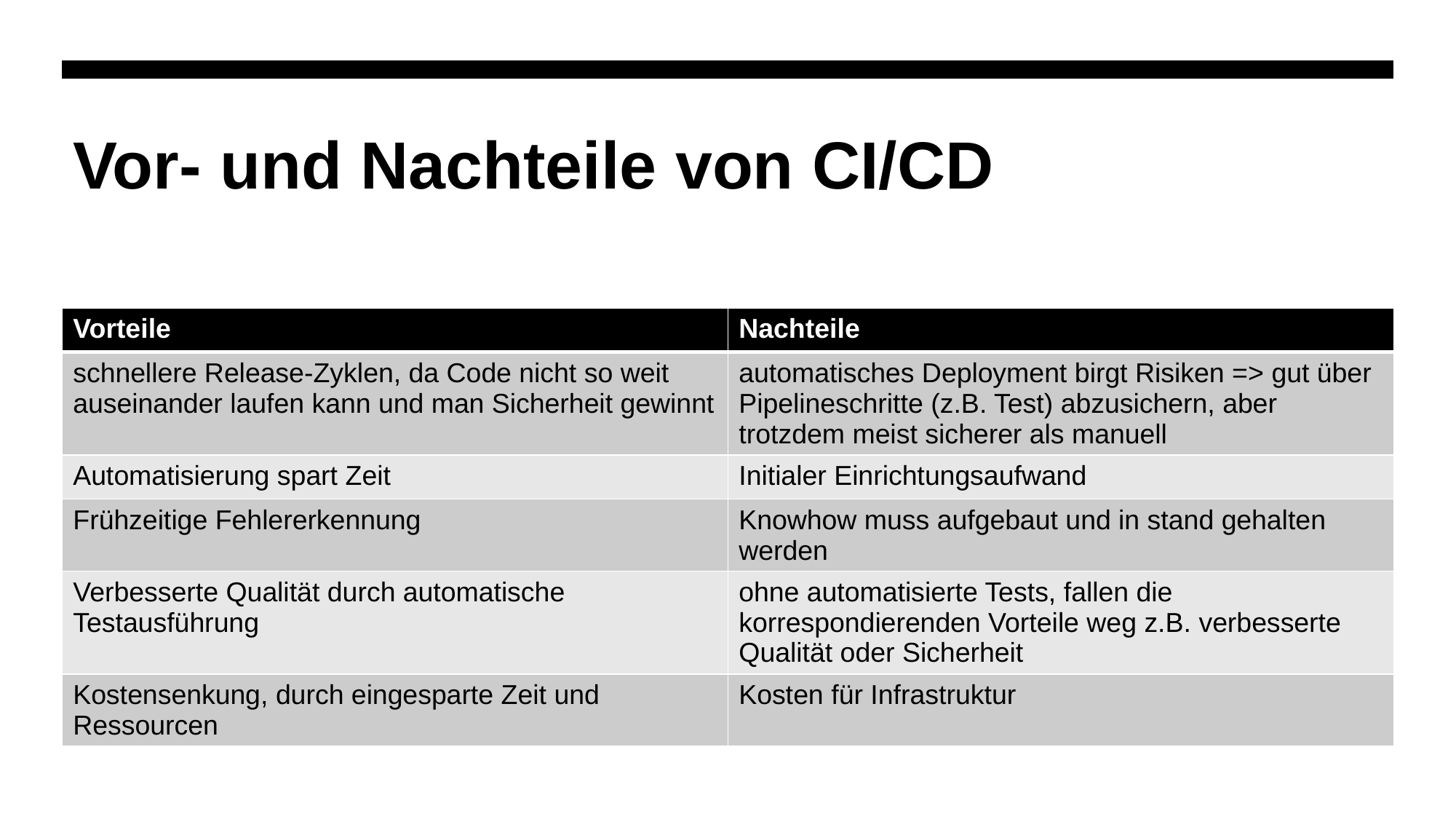

# Vor- und Nachteile von CI/CD
| Vorteile | Nachteile |
| --- | --- |
| schnellere Release-Zyklen, da Code nicht so weit auseinander laufen kann und man Sicherheit gewinnt | automatisches Deployment birgt Risiken => gut über Pipelineschritte (z.B. Test) abzusichern, aber trotzdem meist sicherer als manuell |
| Automatisierung spart Zeit | Initialer Einrichtungsaufwand |
| Frühzeitige Fehlererkennung | Knowhow muss aufgebaut und in stand gehalten werden |
| Verbesserte Qualität durch automatische Testausführung | ohne automatisierte Tests, fallen die korrespondierenden Vorteile weg z.B. verbesserte Qualität oder Sicherheit |
| Kostensenkung, durch eingesparte Zeit und Ressourcen | Kosten für Infrastruktur |